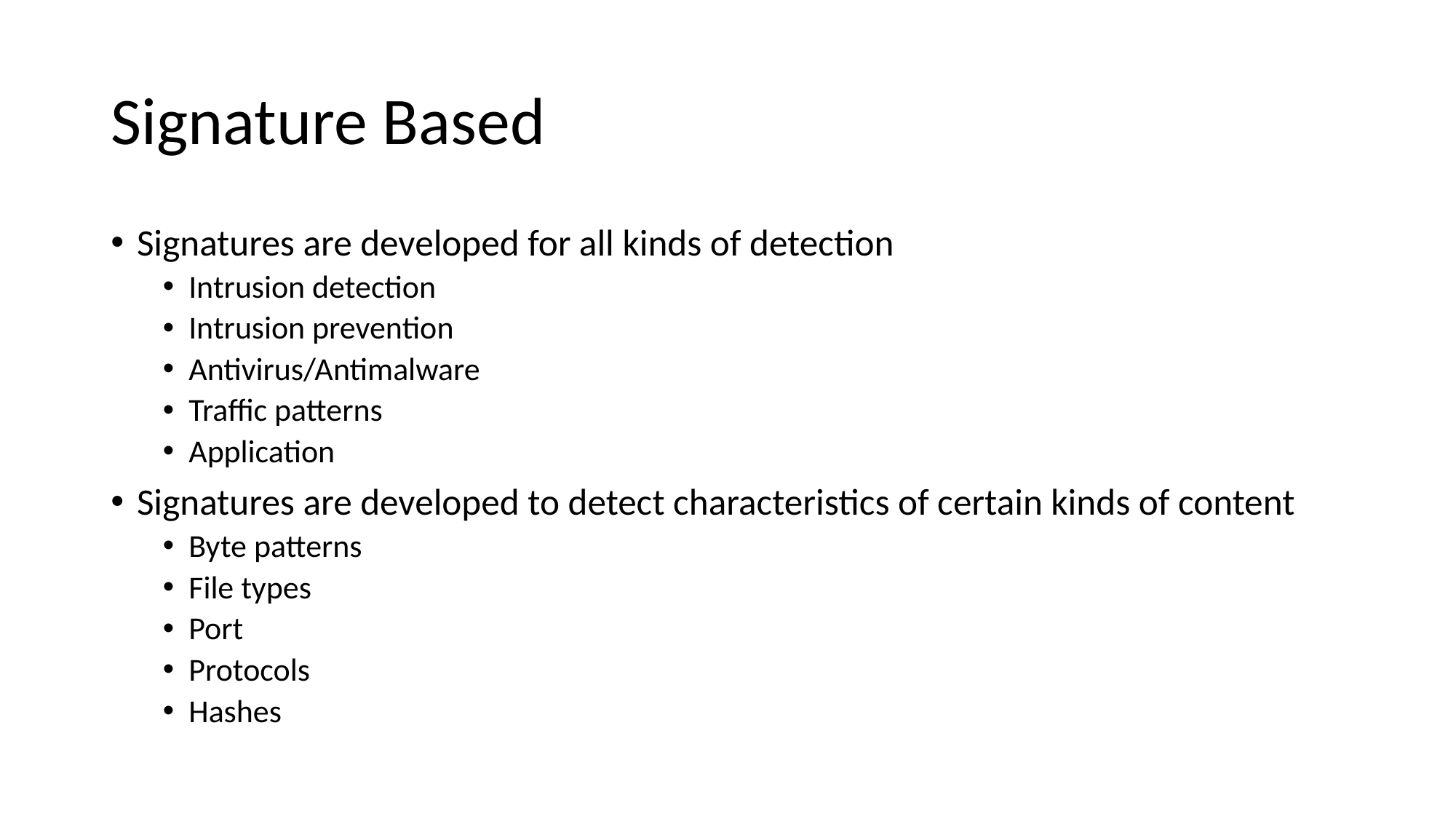

# Signature Based
Signatures are developed for all kinds of detection
Intrusion detection
Intrusion prevention
Antivirus/Antimalware
Traffic patterns
Application
Signatures are developed to detect characteristics of certain kinds of content
Byte patterns
File types
Port
Protocols
Hashes